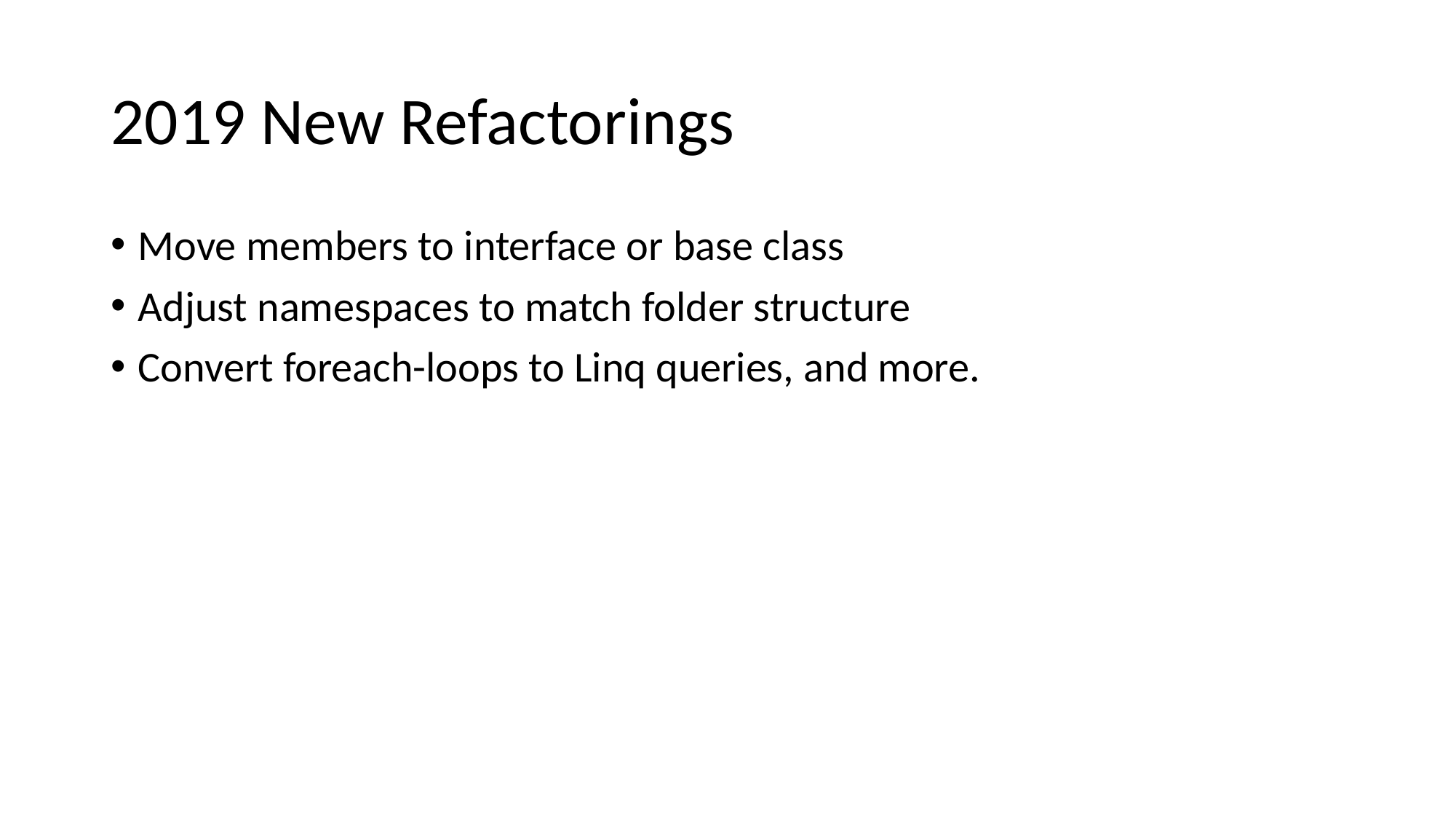

# 2019 New Refactorings
Move members to interface or base class
Adjust namespaces to match folder structure
Convert foreach-loops to Linq queries, and more.